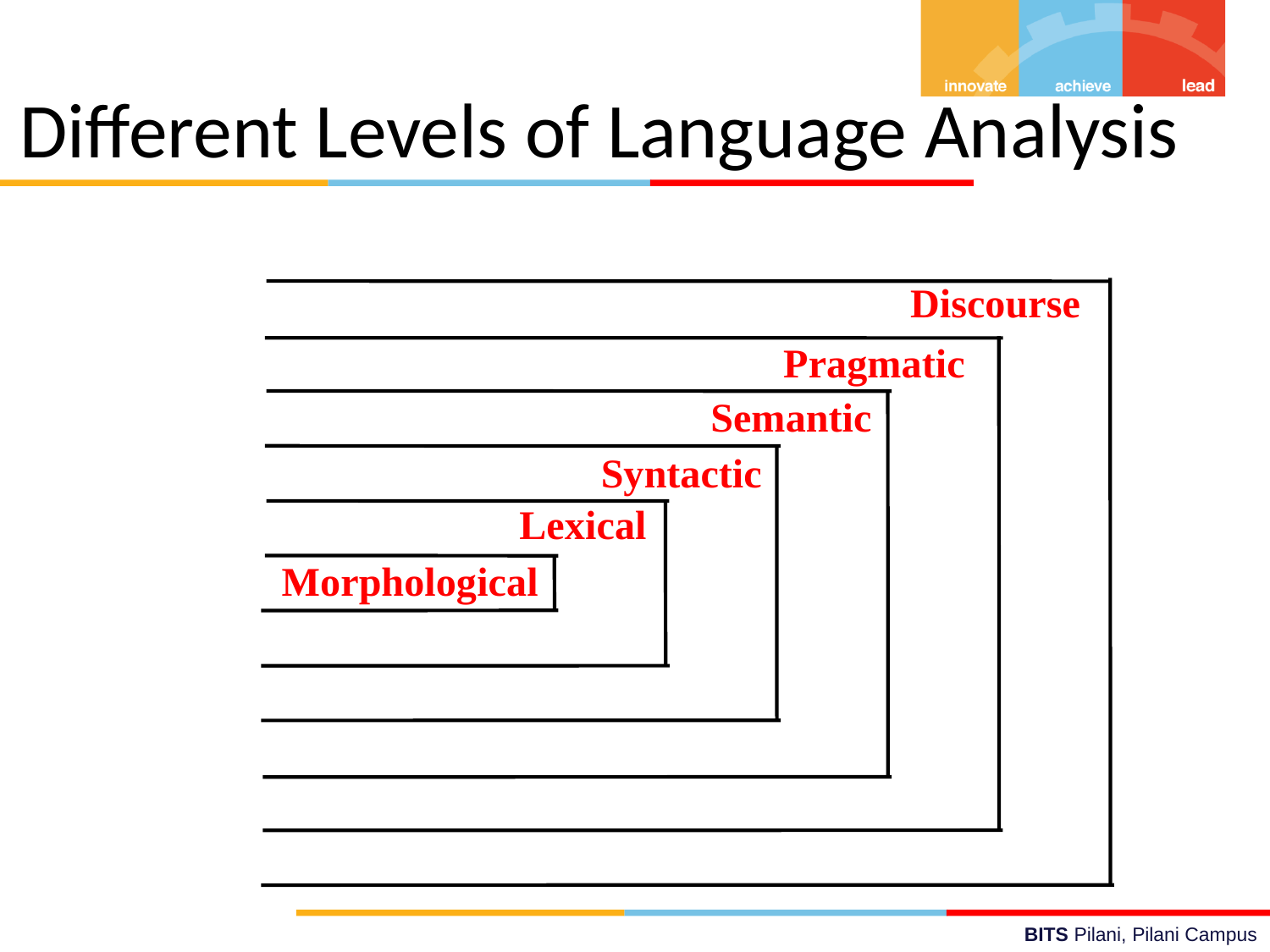

# Different Levels of Language Analysis
Discourse
Pragmatic
Semantic
 Syntactic
Lexical
  Morphological